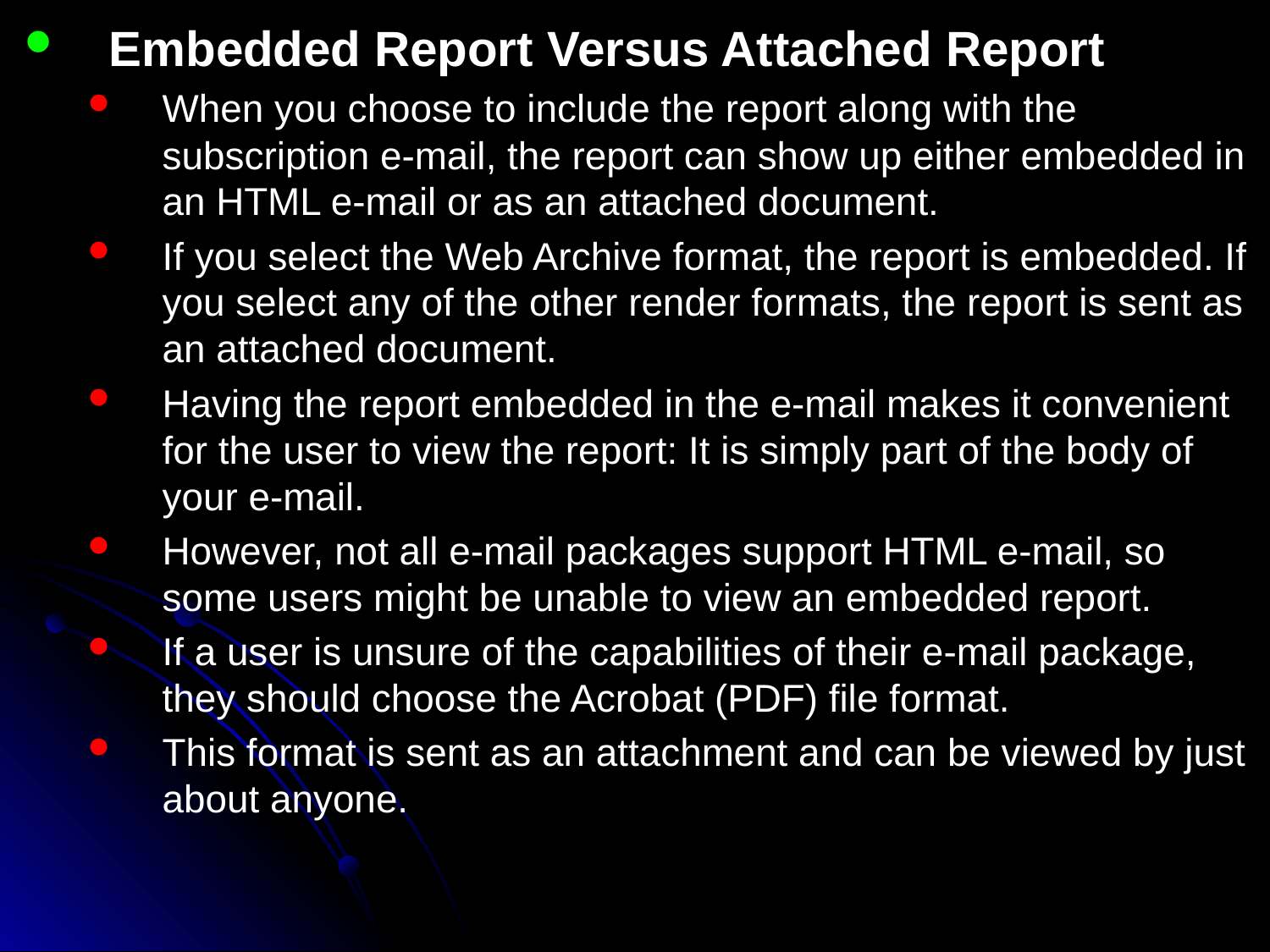

Embedded Report Versus Attached Report
When you choose to include the report along with the subscription e-mail, the report can show up either embedded in an HTML e-mail or as an attached document.
If you select the Web Archive format, the report is embedded. If you select any of the other render formats, the report is sent as an attached document.
Having the report embedded in the e-mail makes it convenient for the user to view the report: It is simply part of the body of your e-mail.
However, not all e-mail packages support HTML e-mail, so some users might be unable to view an embedded report.
If a user is unsure of the capabilities of their e-mail package, they should choose the Acrobat (PDF) file format.
This format is sent as an attachment and can be viewed by just about anyone.